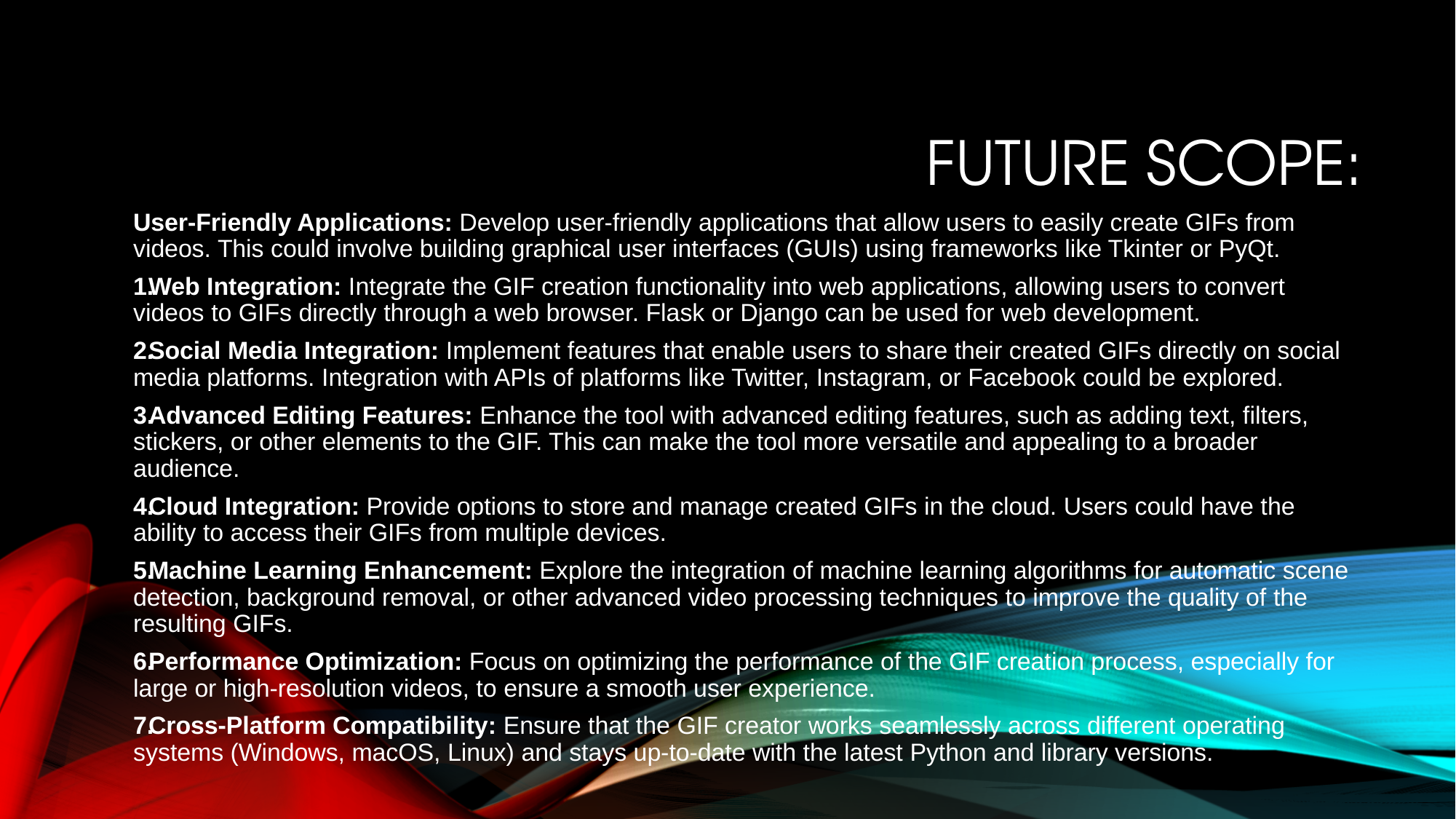

# Future scope:
User-Friendly Applications: Develop user-friendly applications that allow users to easily create GIFs from videos. This could involve building graphical user interfaces (GUIs) using frameworks like Tkinter or PyQt.
Web Integration: Integrate the GIF creation functionality into web applications, allowing users to convert videos to GIFs directly through a web browser. Flask or Django can be used for web development.
Social Media Integration: Implement features that enable users to share their created GIFs directly on social media platforms. Integration with APIs of platforms like Twitter, Instagram, or Facebook could be explored.
Advanced Editing Features: Enhance the tool with advanced editing features, such as adding text, filters, stickers, or other elements to the GIF. This can make the tool more versatile and appealing to a broader audience.
Cloud Integration: Provide options to store and manage created GIFs in the cloud. Users could have the ability to access their GIFs from multiple devices.
Machine Learning Enhancement: Explore the integration of machine learning algorithms for automatic scene detection, background removal, or other advanced video processing techniques to improve the quality of the resulting GIFs.
Performance Optimization: Focus on optimizing the performance of the GIF creation process, especially for large or high-resolution videos, to ensure a smooth user experience.
Cross-Platform Compatibility: Ensure that the GIF creator works seamlessly across different operating systems (Windows, macOS, Linux) and stays up-to-date with the latest Python and library versions.